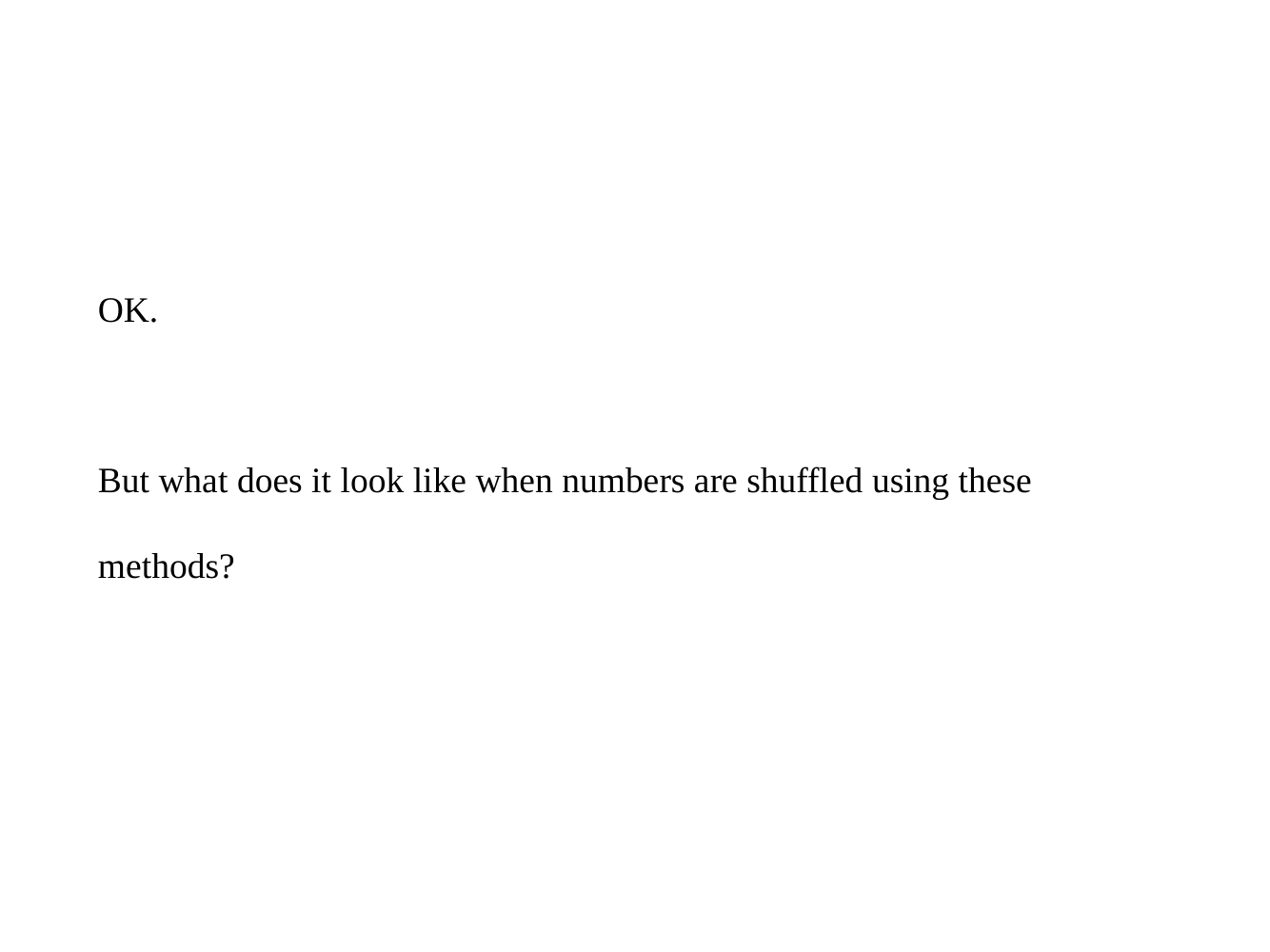

OK.

But what does it look like when numbers are shuffled using these methods?